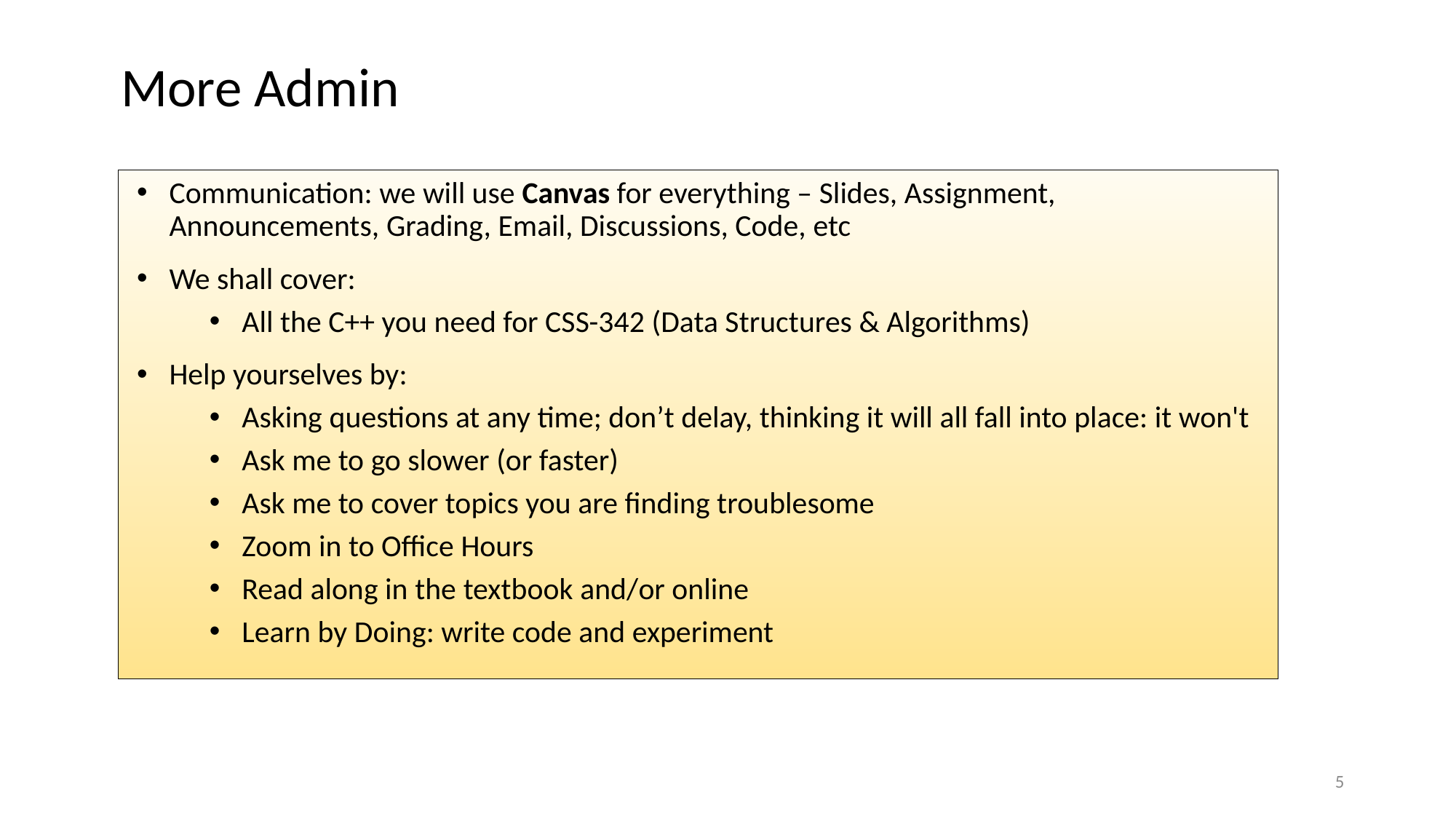

More Admin
Communication: we will use Canvas for everything – Slides, Assignment, Announcements, Grading, Email, Discussions, Code, etc
We shall cover:
All the C++ you need for CSS-342 (Data Structures & Algorithms)
Help yourselves by:
Asking questions at any time; don’t delay, thinking it will all fall into place: it won't
Ask me to go slower (or faster)
Ask me to cover topics you are finding troublesome
Zoom in to Office Hours
Read along in the textbook and/or online
Learn by Doing: write code and experiment
5